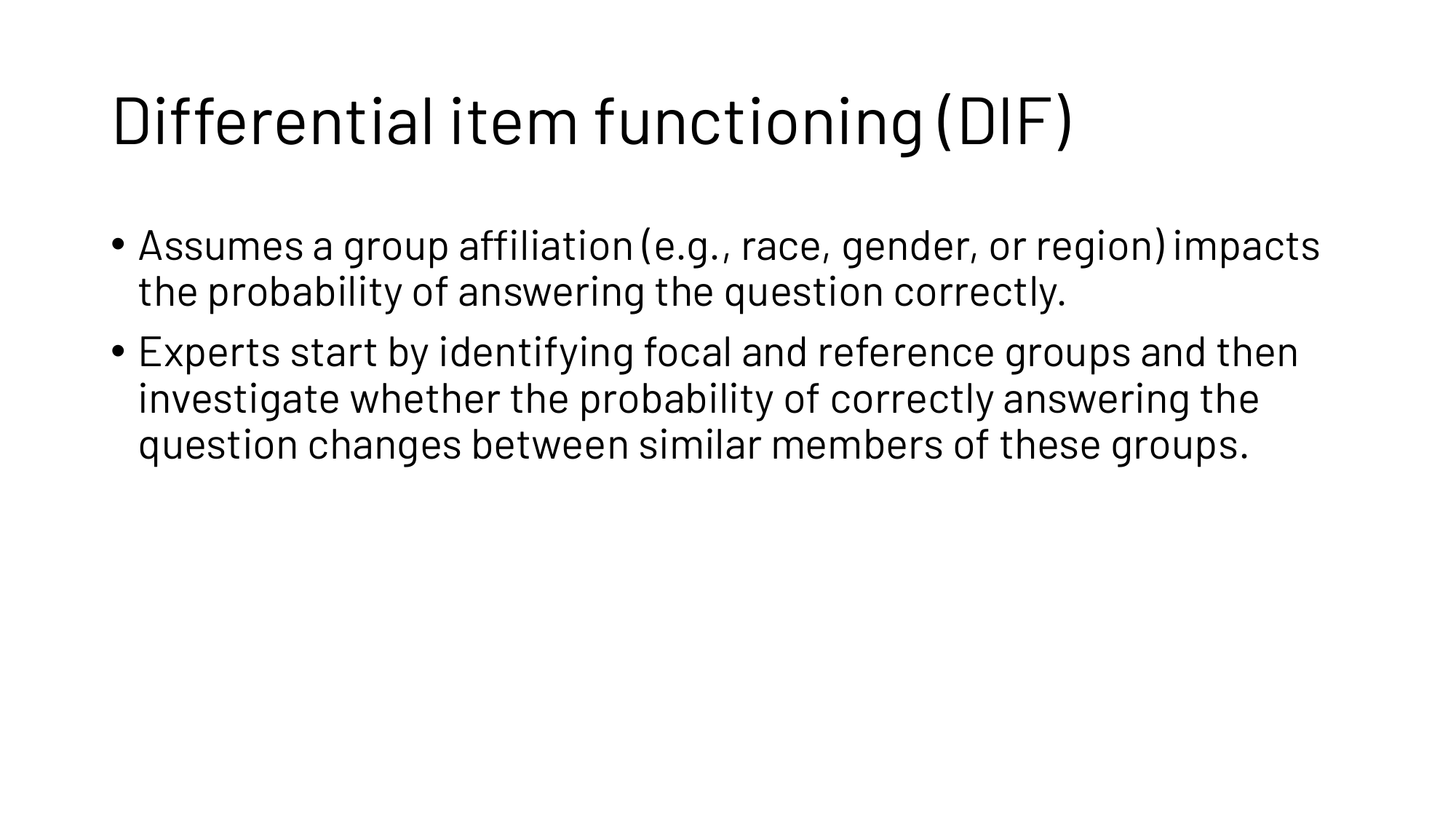

# Differential item functioning (DIF)
Assumes a group affiliation (e.g., race, gender, or region) impacts the probability of answering the question correctly.
Experts start by identifying focal and reference groups and then investigate whether the probability of correctly answering the question changes between similar members of these groups.